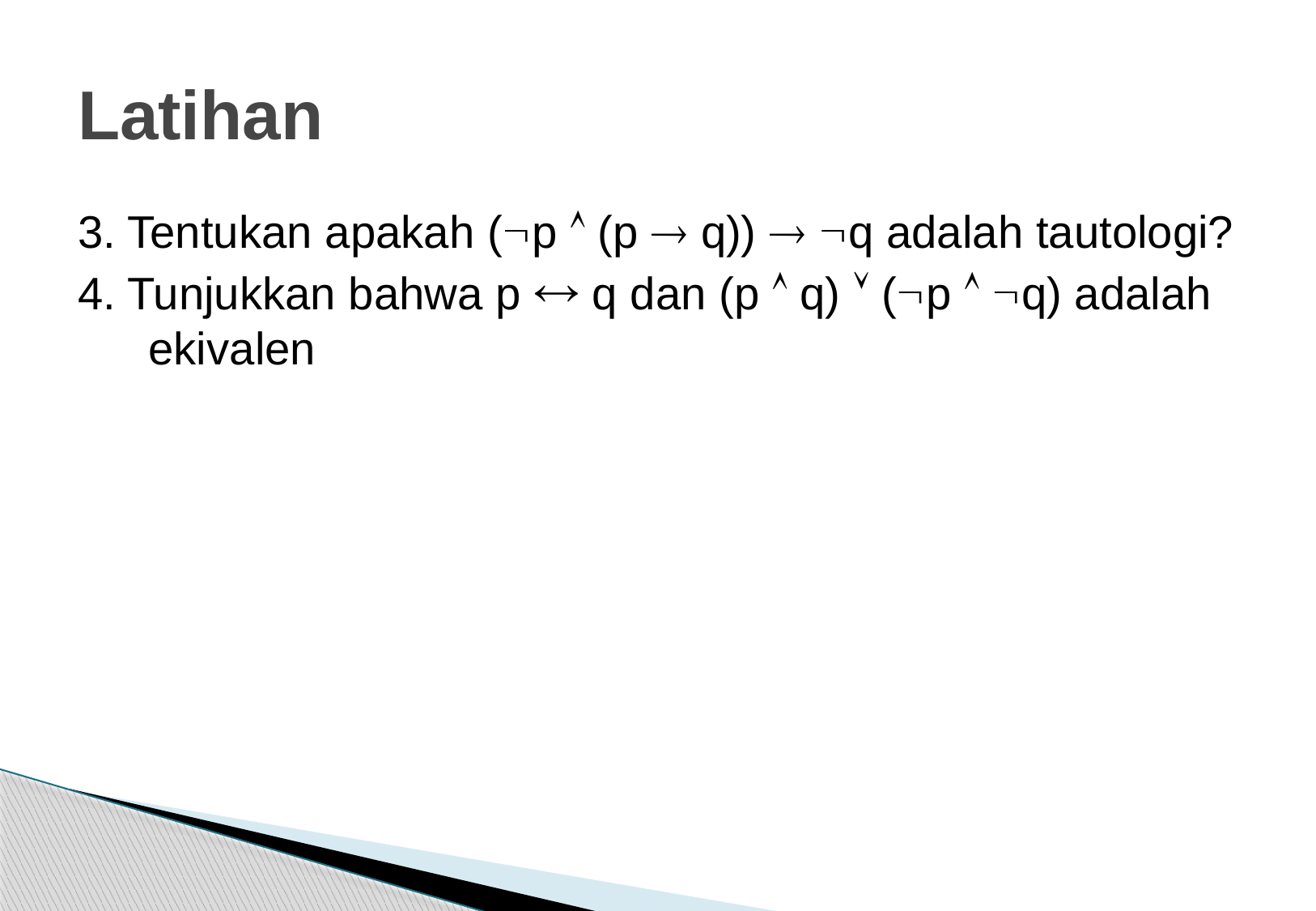

# Latihan
3. Tentukan apakah (¬p ∧ (p → q)) → ¬q adalah tautologi?
4. Tunjukkan bahwa p ↔ q dan (p ∧ q) ∨ (¬p ∧ ¬q) adalah ekivalen